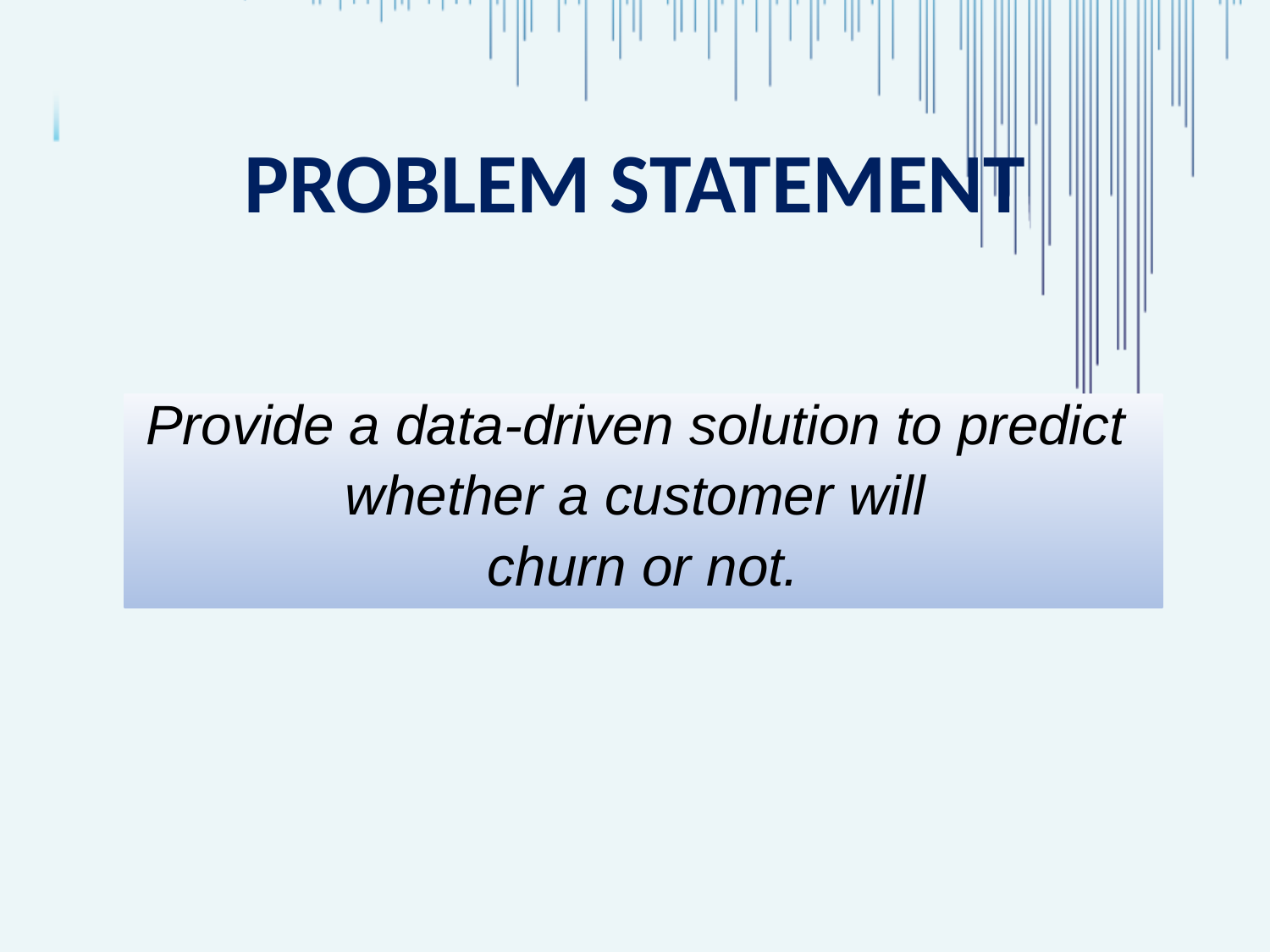

# PROBLEM STATEMENT
Provide a data-driven solution to predict
whether a customer will
churn or not.